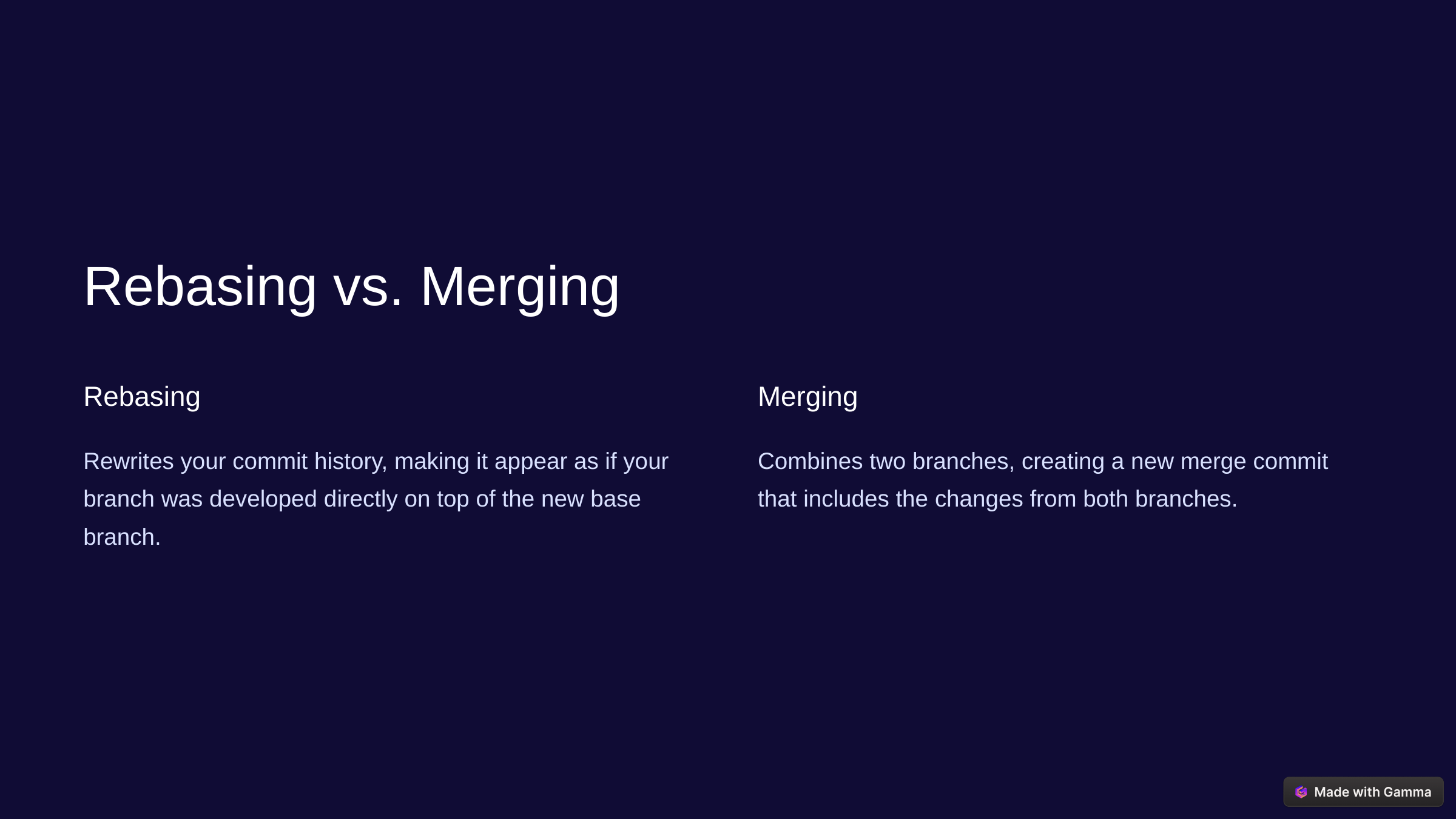

Rebasing vs. Merging
Rebasing
Merging
Rewrites your commit history, making it appear as if your branch was developed directly on top of the new base branch.
Combines two branches, creating a new merge commit that includes the changes from both branches.